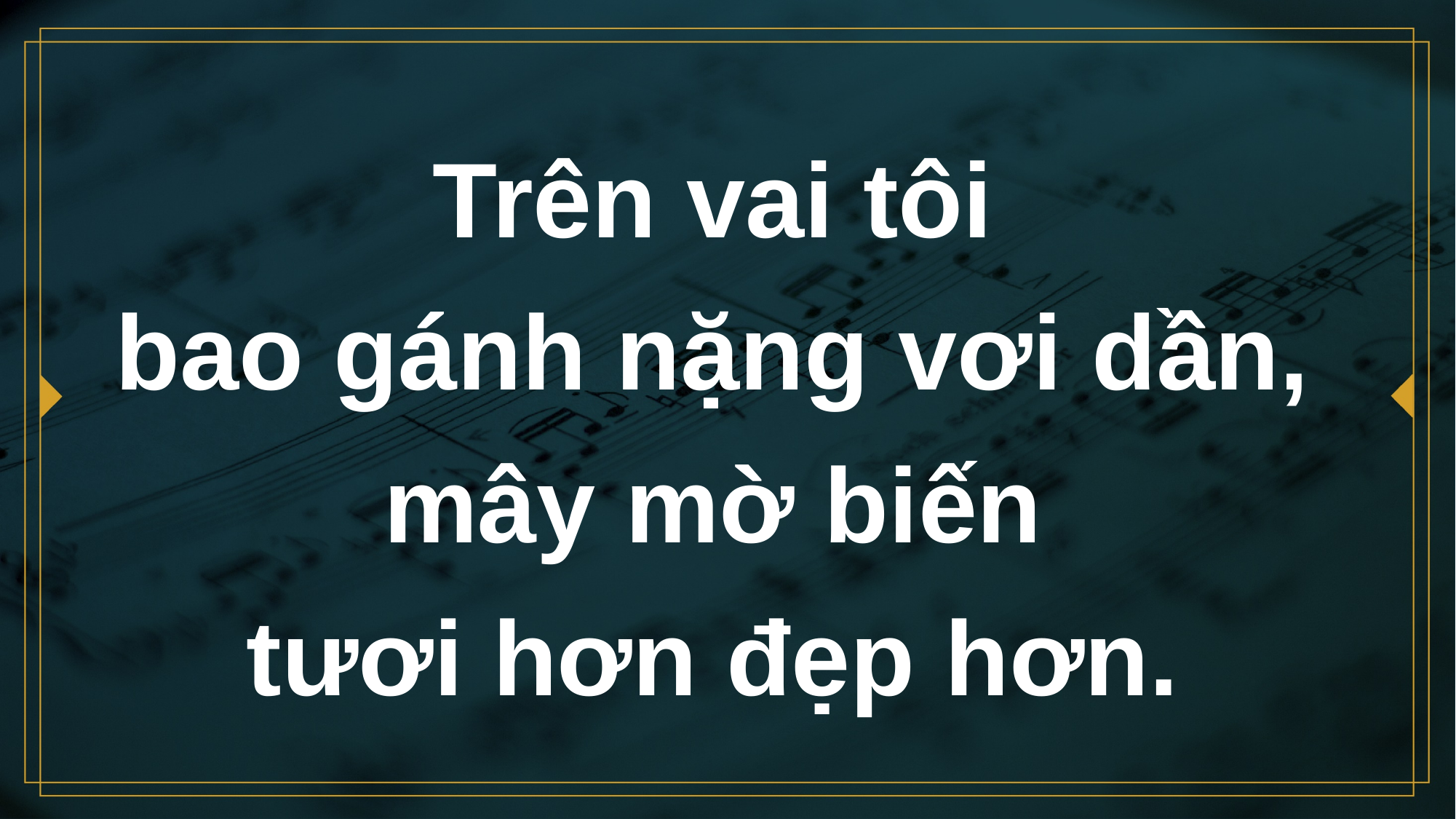

# Trên vai tôi bao gánh nặng vơi dần,
mây mờ biến
tươi hơn đẹp hơn.